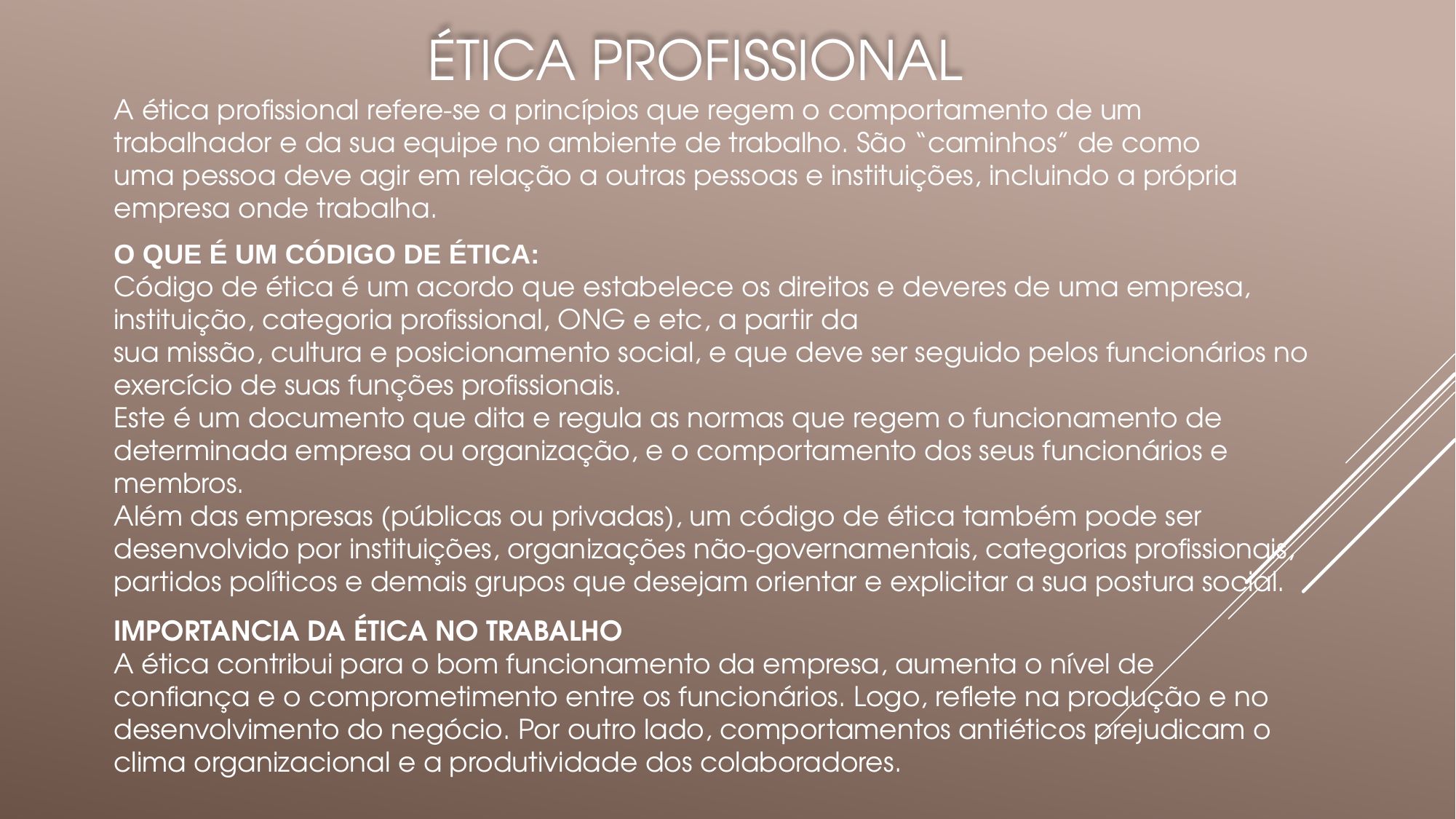

# ÉTICA PROFISSIONAL
A ética profissional refere-se a princípios que regem o comportamento de um trabalhador e da sua equipe no ambiente de trabalho. São “caminhos” de como uma pessoa deve agir em relação a outras pessoas e instituições, incluindo a própria empresa onde trabalha.
O QUE É UM CÓDIGO DE ÉTICA:
Código de ética é um acordo que estabelece os direitos e deveres de uma empresa, instituição, categoria profissional, ONG e etc, a partir da sua missão, cultura e posicionamento social, e que deve ser seguido pelos funcionários no exercício de suas funções profissionais.
Este é um documento que dita e regula as normas que regem o funcionamento de determinada empresa ou organização, e o comportamento dos seus funcionários e membros.
Além das empresas (públicas ou privadas), um código de ética também pode ser desenvolvido por instituições, organizações não-governamentais, categorias profissionais, partidos políticos e demais grupos que desejam orientar e explicitar a sua postura social.

IMPORTANCIA DA ÉTICA NO TRABALHO
A ética contribui para o bom funcionamento da empresa, aumenta o nível de confiança e o comprometimento entre os funcionários. Logo, reflete na produção e no desenvolvimento do negócio. Por outro lado, comportamentos antiéticos prejudicam o clima organizacional e a produtividade dos colaboradores.